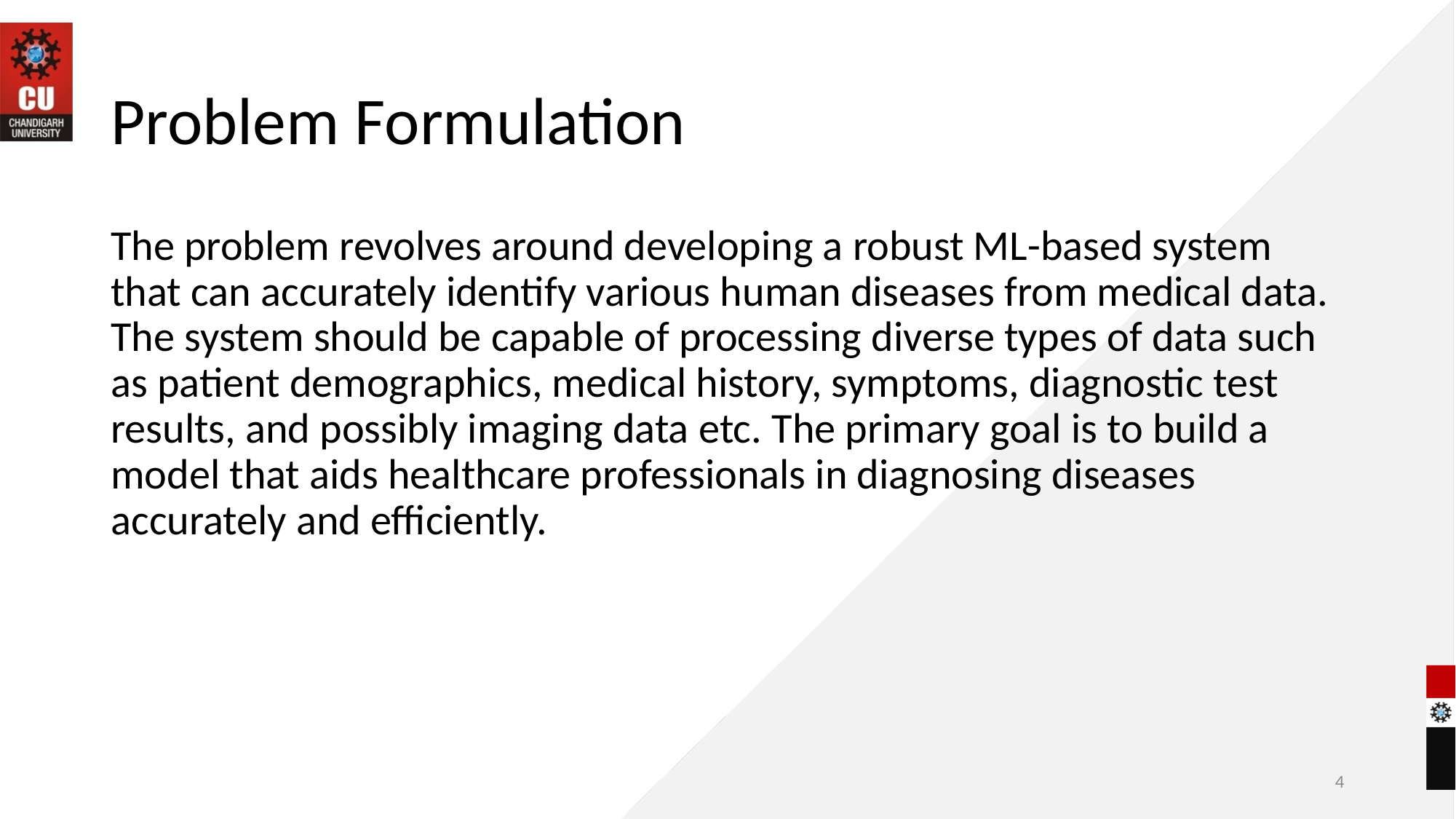

# Problem Formulation
The problem revolves around developing a robust ML-based system that can accurately identify various human diseases from medical data. The system should be capable of processing diverse types of data such as patient demographics, medical history, symptoms, diagnostic test results, and possibly imaging data etc. The primary goal is to build a model that aids healthcare professionals in diagnosing diseases accurately and efficiently.

4